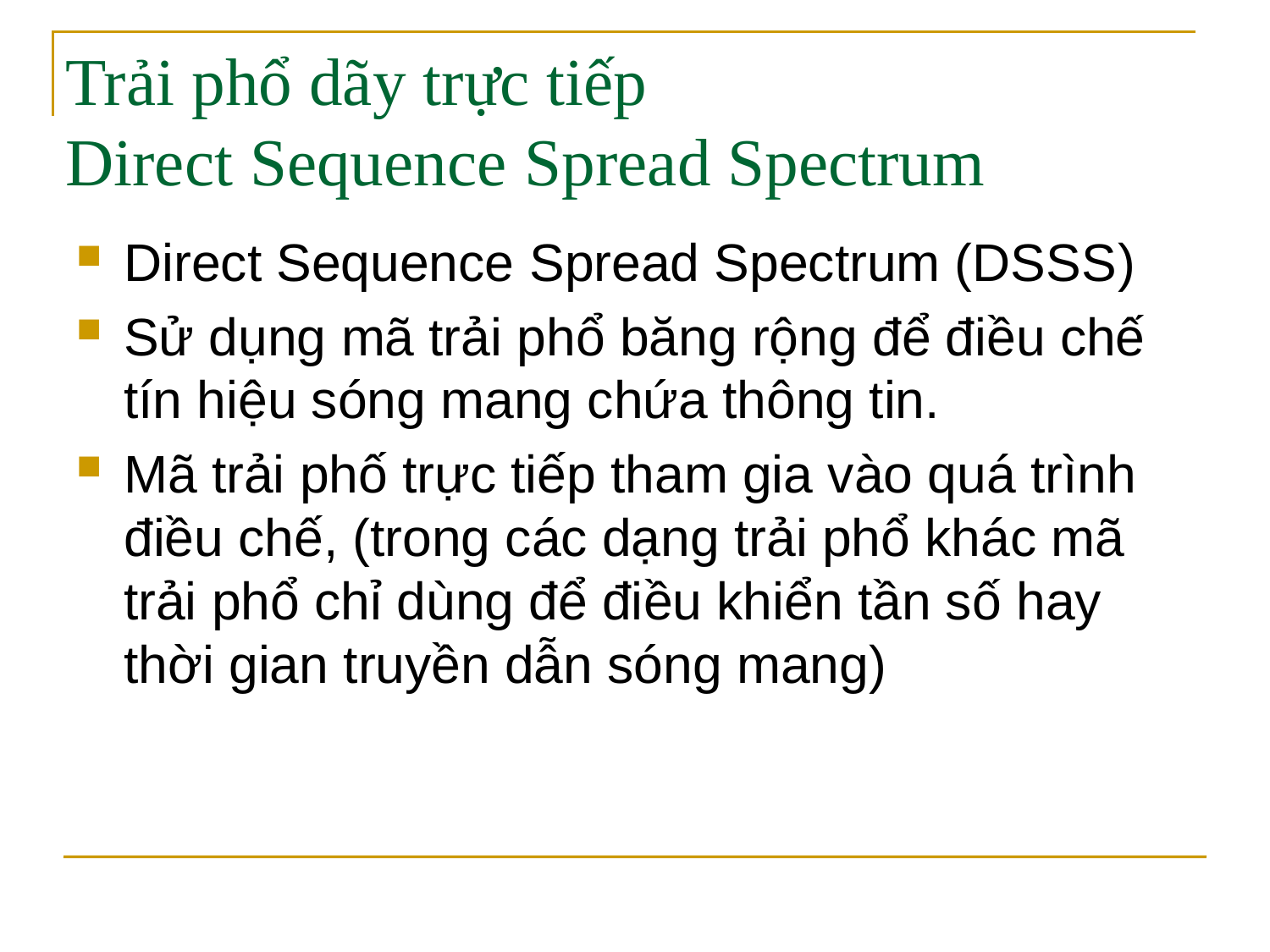

# Trải phổ dãy trực tiếp Direct Sequence Spread Spectrum
Direct Sequence Spread Spectrum (DSSS)
Sử dụng mã trải phổ băng rộng để điều chế tín hiệu sóng mang chứa thông tin.
Mã trải phố trực tiếp tham gia vào quá trình điều chế, (trong các dạng trải phổ khác mã trải phổ chỉ dùng để điều khiển tần số hay thời gian truyền dẫn sóng mang)